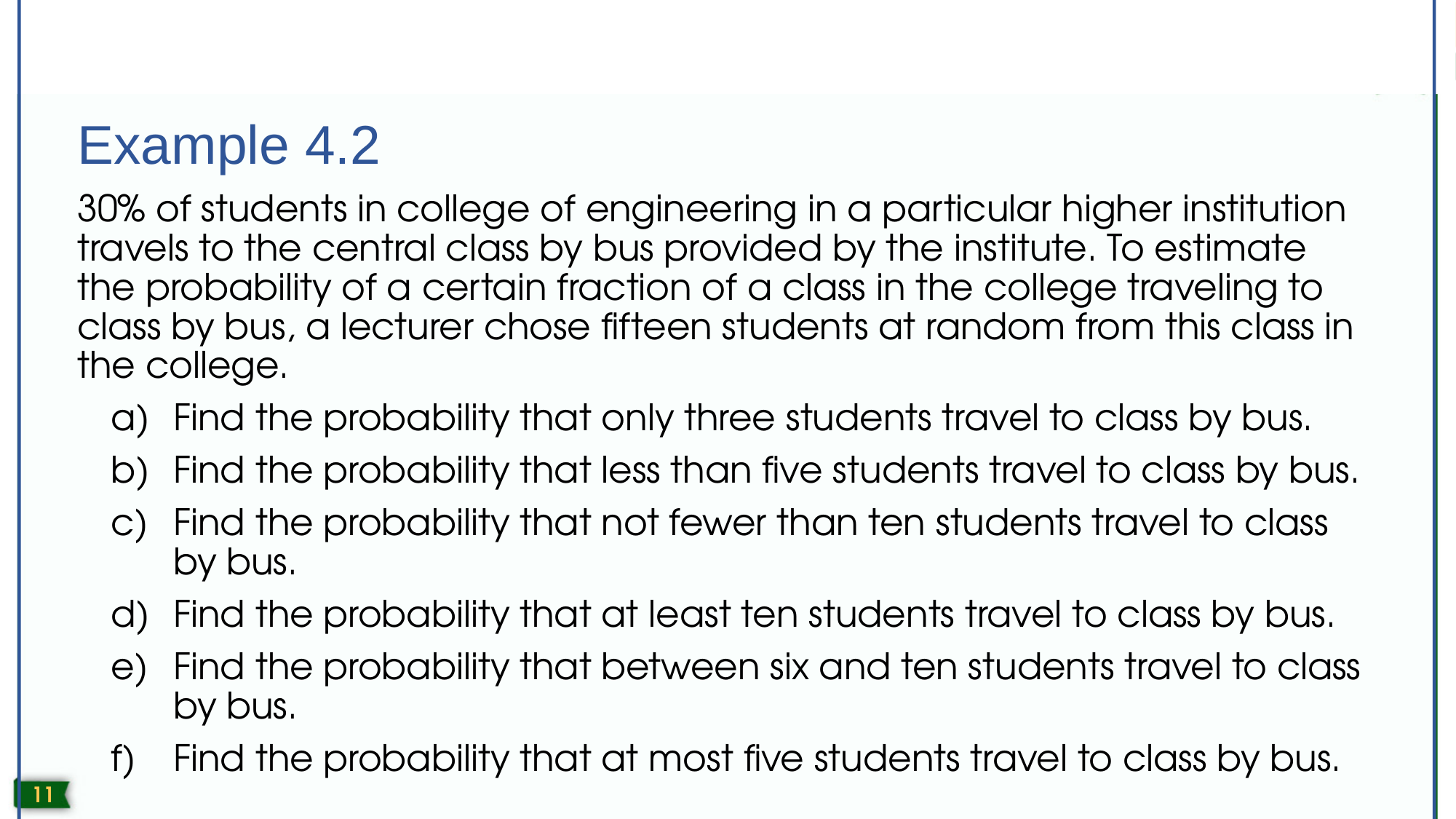

# Example 4.2
30% of students in college of engineering in a particular higher institution travels to the central class by bus provided by the institute. To estimate the probability of a certain fraction of a class in the college traveling to class by bus, a lecturer chose fifteen students at random from this class in the college.
Find the probability that only three students travel to class by bus.
Find the probability that less than five students travel to class by bus.
Find the probability that not fewer than ten students travel to class by bus.
Find the probability that at least ten students travel to class by bus.
Find the probability that between six and ten students travel to class by bus.
Find the probability that at most five students travel to class by bus.
11